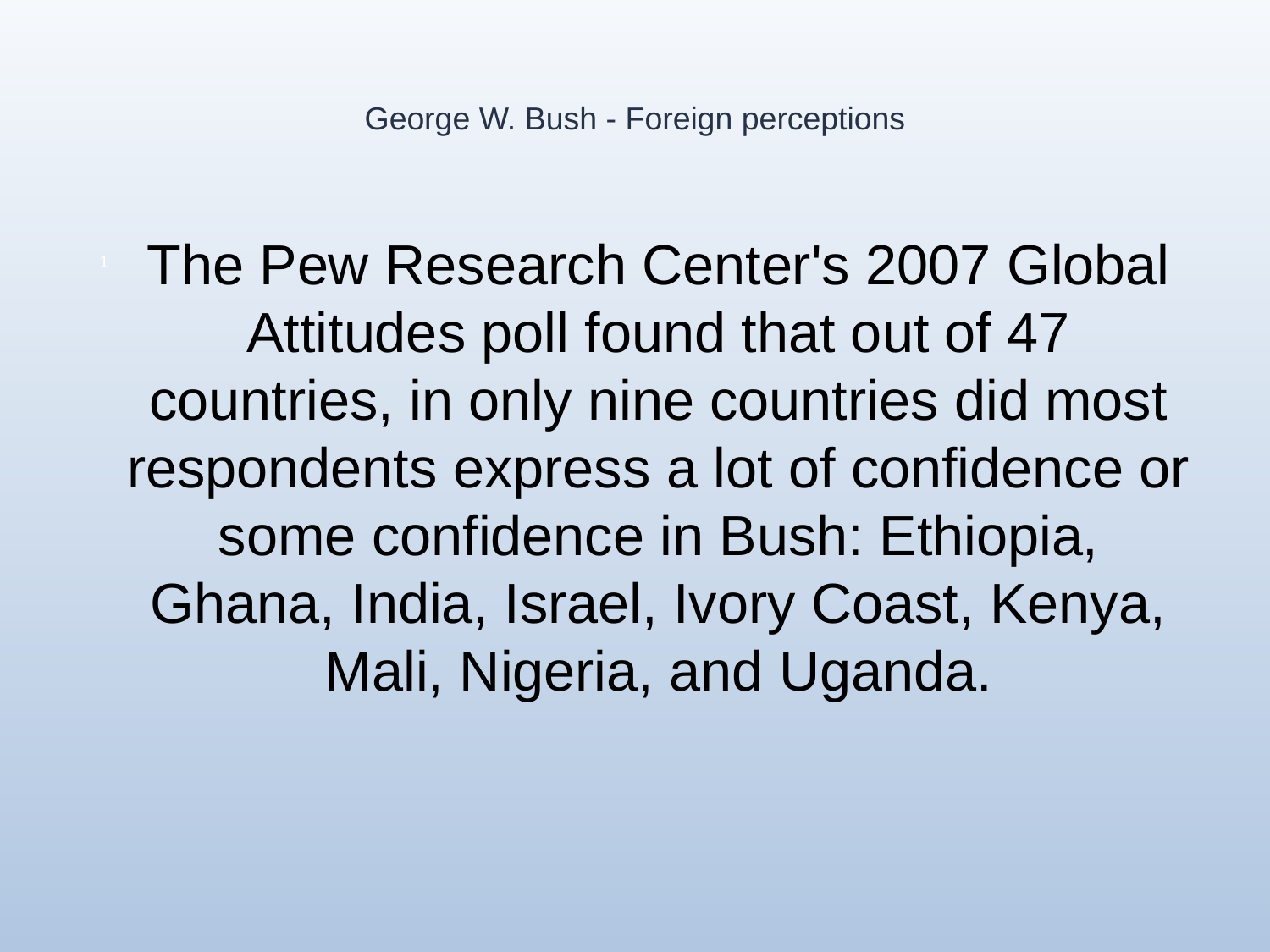

# George W. Bush - Foreign perceptions
The Pew Research Center's 2007 Global Attitudes poll found that out of 47 countries, in only nine countries did most respondents express a lot of confidence or some confidence in Bush: Ethiopia, Ghana, India, Israel, Ivory Coast, Kenya, Mali, Nigeria, and Uganda.